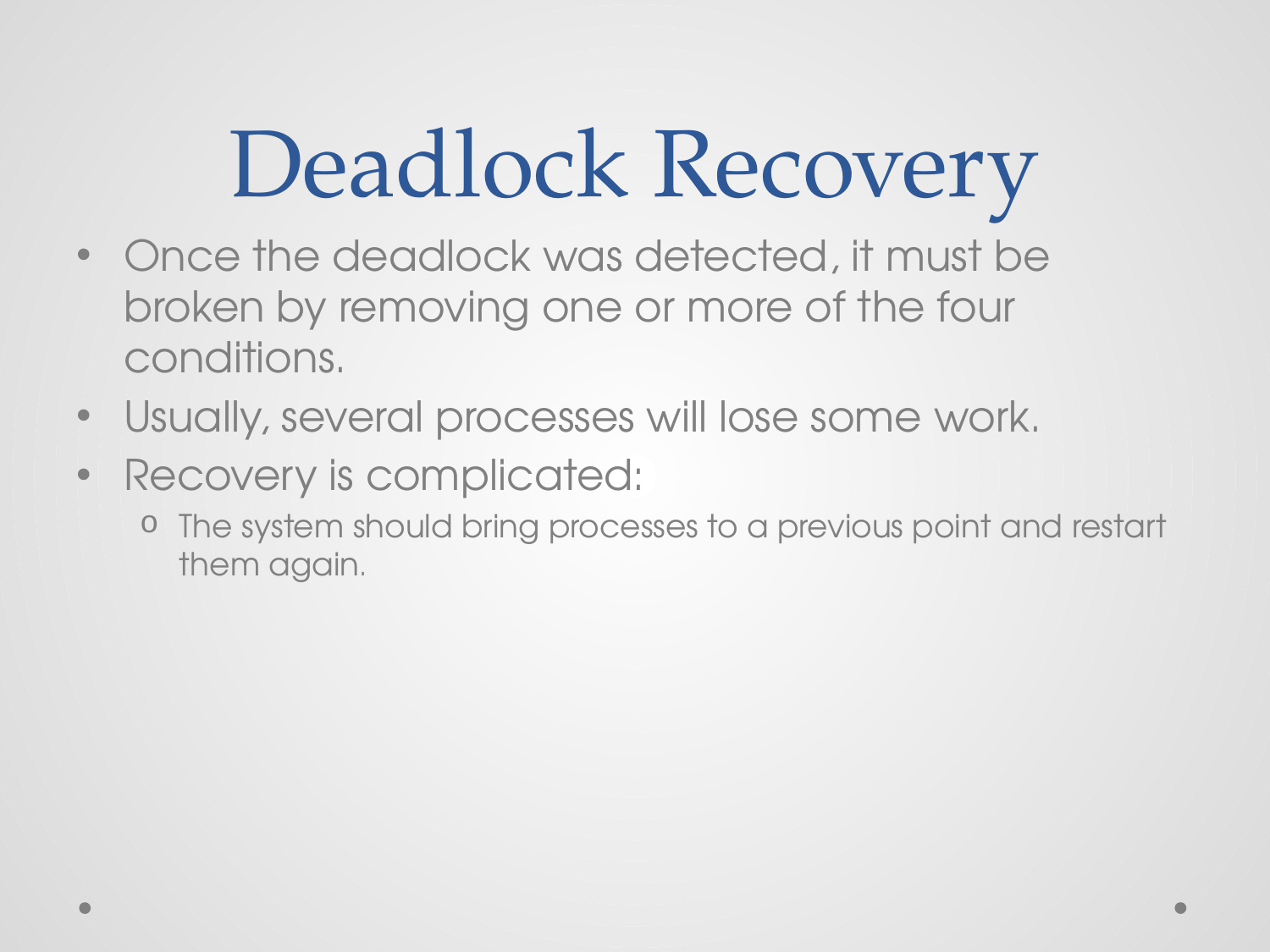

# Deadlock Recovery
Once the deadlock was detected, it must be broken by removing one or more of the four conditions.
Usually, several processes will lose some work.
Recovery is complicated:
The system should bring processes to a previous point and restart them again.